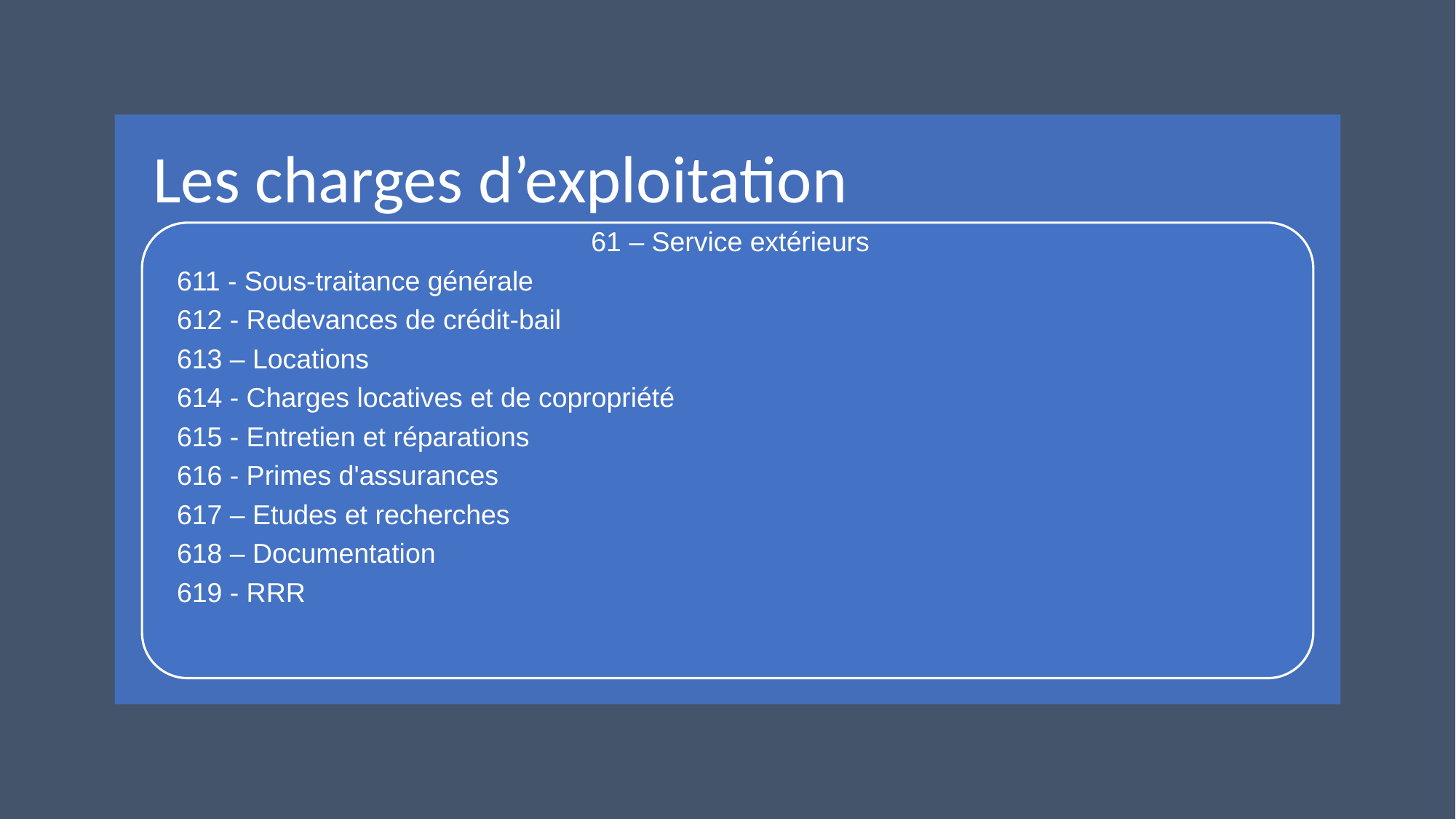

Les charges d’exploitation
61 – Service extérieurs
611 - Sous-traitance générale
612 - Redevances de crédit-bail
613 – Locations
614 - Charges locatives et de copropriété
615 - Entretien et réparations
616 - Primes d'assurances
617 – Etudes et recherches
618 – Documentation
619 - RRR